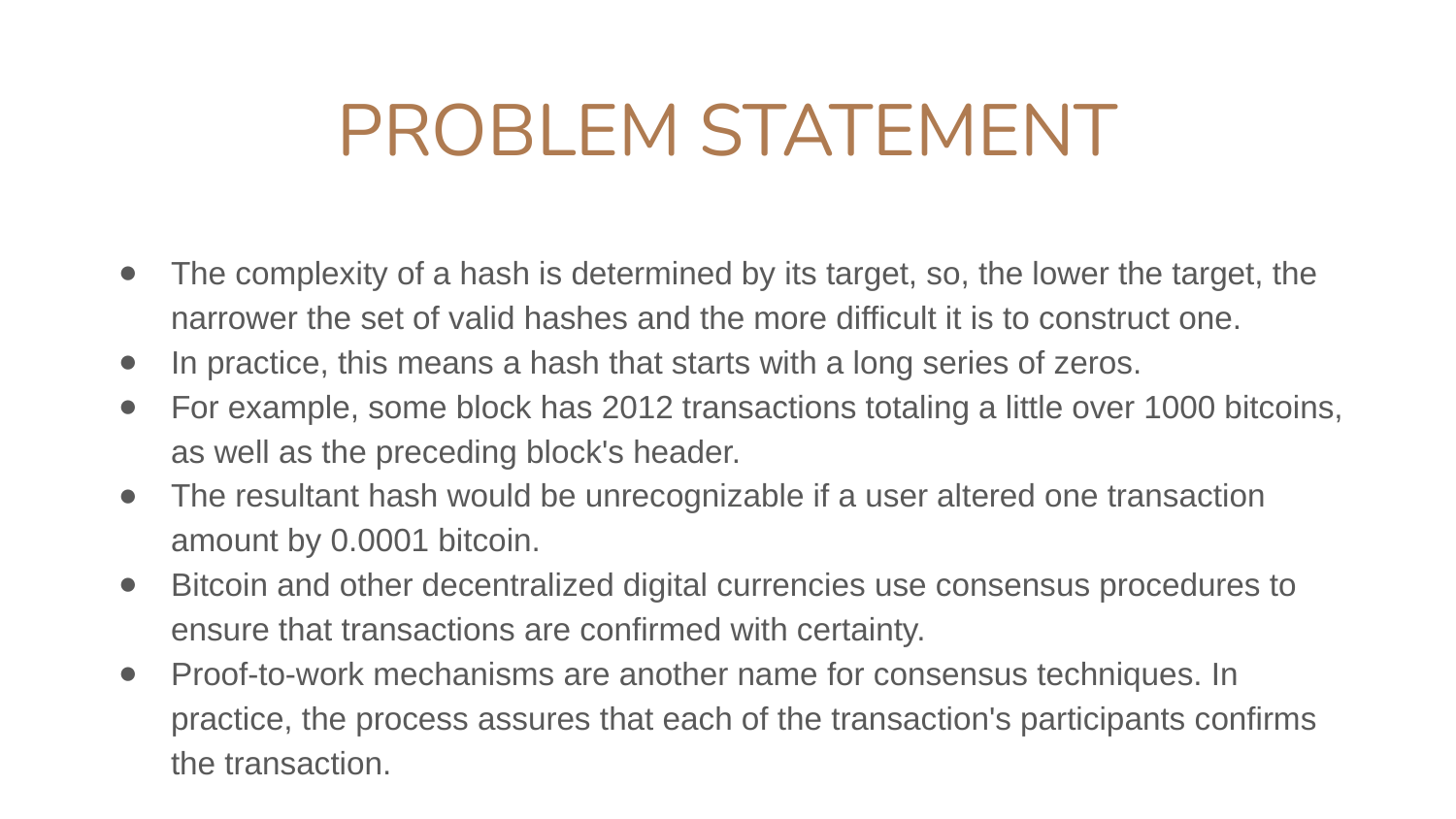

PROBLEM STATEMENT
The complexity of a hash is determined by its target, so, the lower the target, the narrower the set of valid hashes and the more difficult it is to construct one.
In practice, this means a hash that starts with a long series of zeros.
For example, some block has 2012 transactions totaling a little over 1000 bitcoins, as well as the preceding block's header.
The resultant hash would be unrecognizable if a user altered one transaction amount by 0.0001 bitcoin.
Bitcoin and other decentralized digital currencies use consensus procedures to ensure that transactions are confirmed with certainty.
Proof-to-work mechanisms are another name for consensus techniques. In practice, the process assures that each of the transaction's participants confirms the transaction.